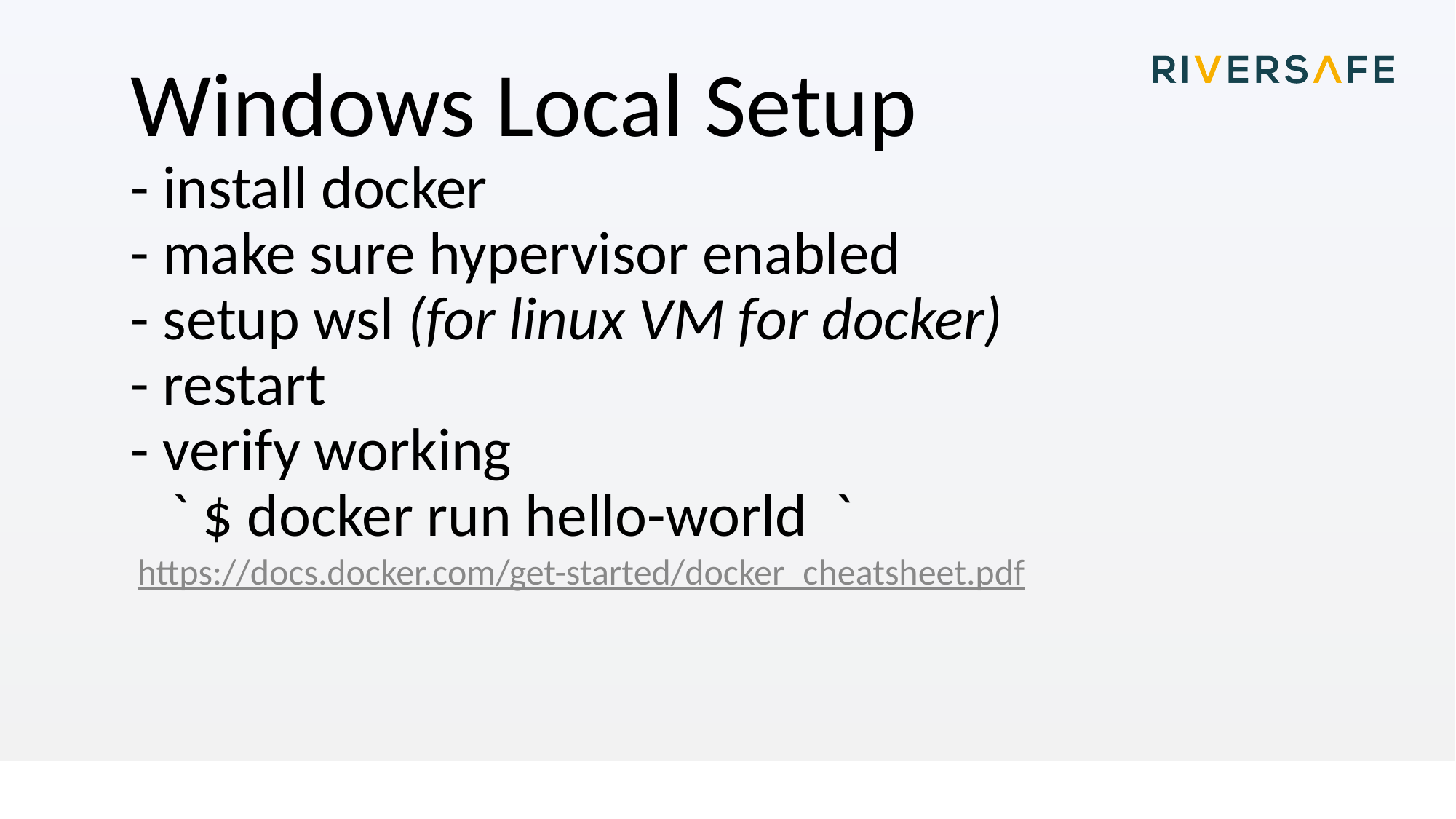

# Windows Local Setup - install docker - make sure hypervisor enabled - setup wsl (for linux VM for docker) - restart - verify working ` $ docker run hello-world  `
https://docs.docker.com/get-started/docker_cheatsheet.pdf